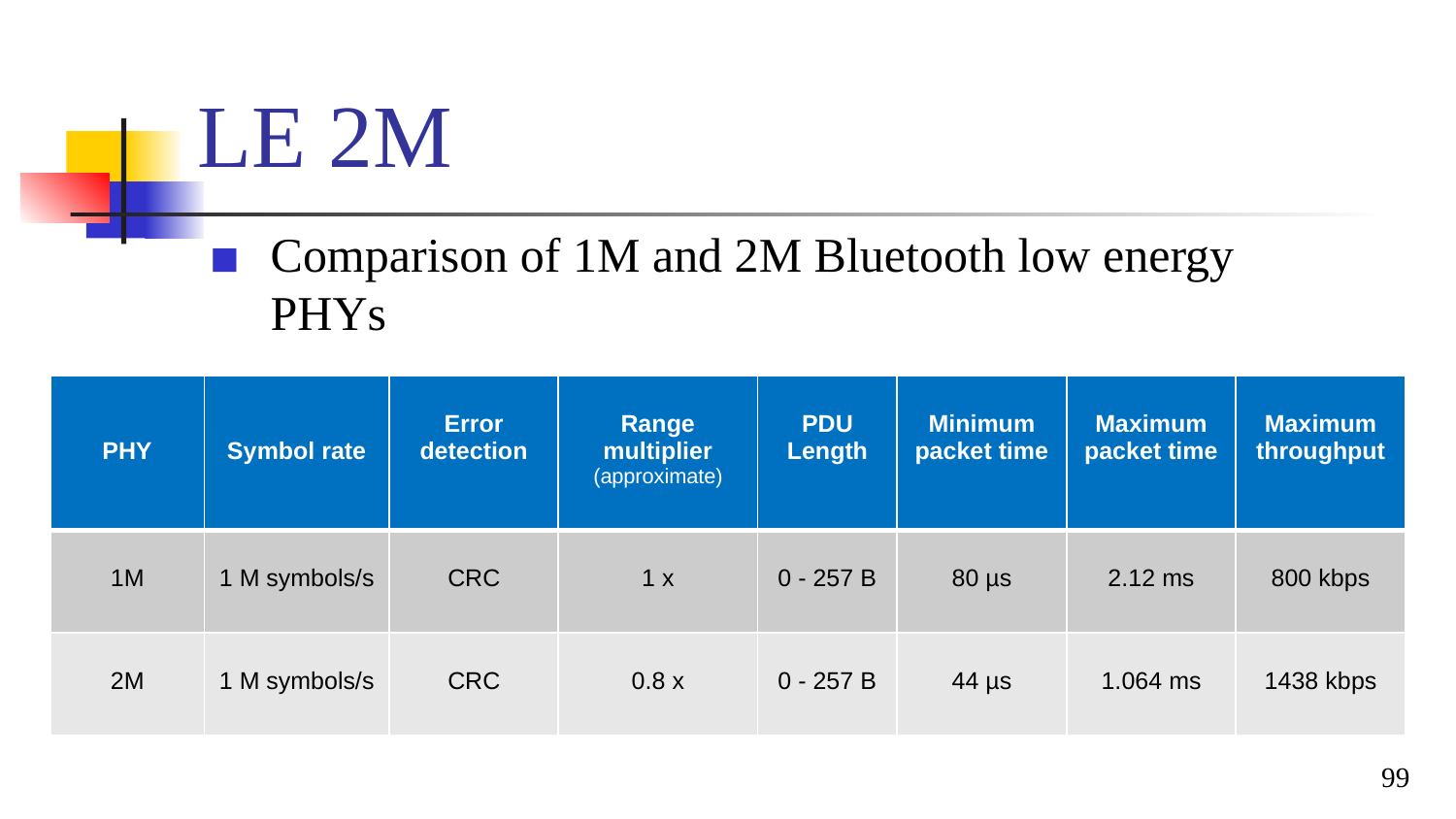

# LE 2M
Comparison of 1M and 2M Bluetooth low energy PHYs
| PHY | Symbol rate | Error detection | Range multiplier (approximate) | PDU Length | Minimum packet time | Maximum packet time | Maximum throughput |
| --- | --- | --- | --- | --- | --- | --- | --- |
| 1M | 1 M symbols/s | CRC | 1 x | 0 - 257 B | 80 µs | 2.12 ms | 800 kbps |
| 2M | 1 M symbols/s | CRC | 0.8 x | 0 - 257 B | 44 µs | 1.064 ms | 1438 kbps |
99